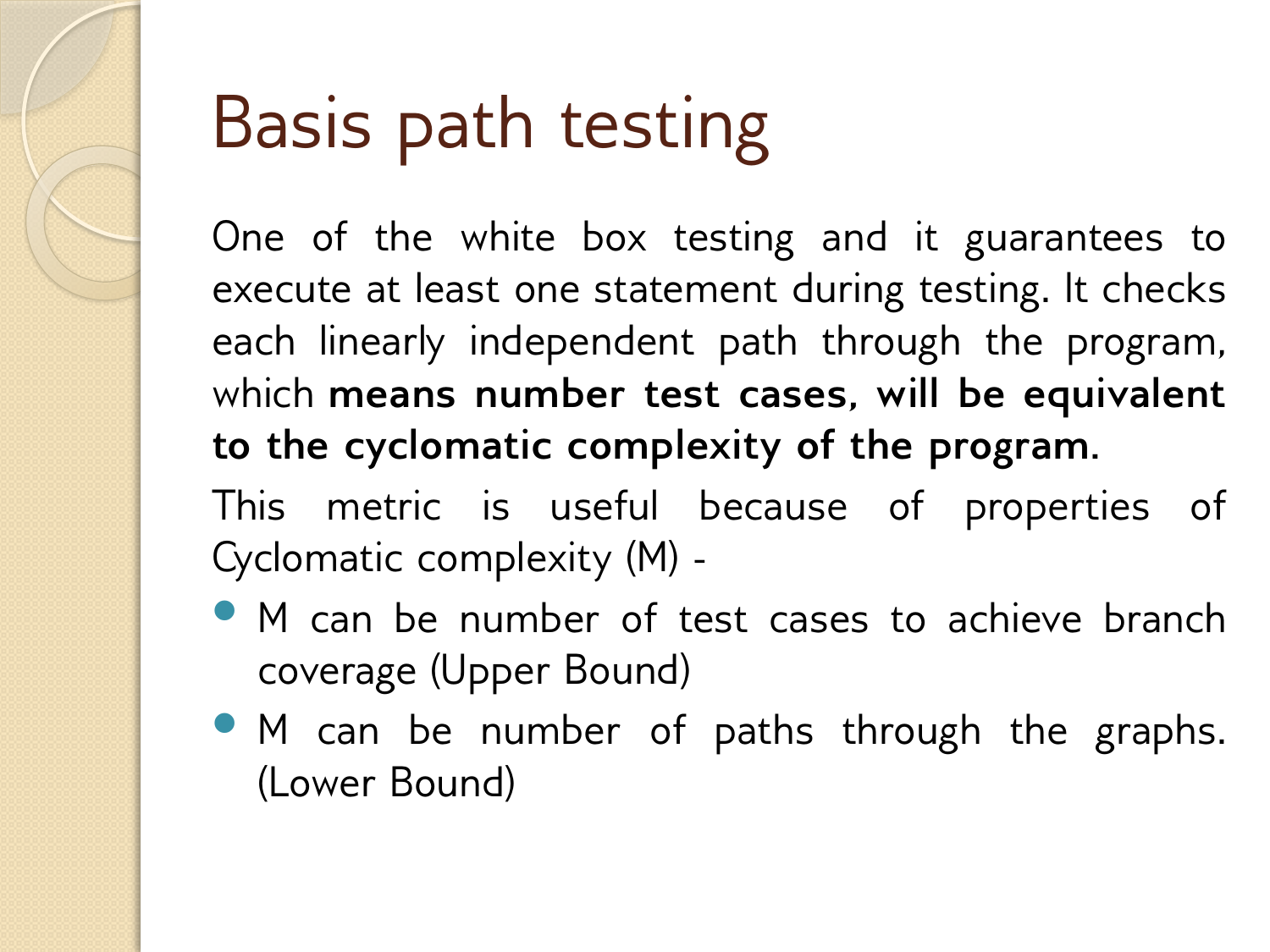

# Basis path testing
One of the white box testing and it guarantees to execute at least one statement during testing. It checks each linearly independent path through the program, which means number test cases, will be equivalent to the cyclomatic complexity of the program.
This metric is useful because of properties of Cyclomatic complexity (M) -
M can be number of test cases to achieve branch coverage (Upper Bound)
M can be number of paths through the graphs. (Lower Bound)